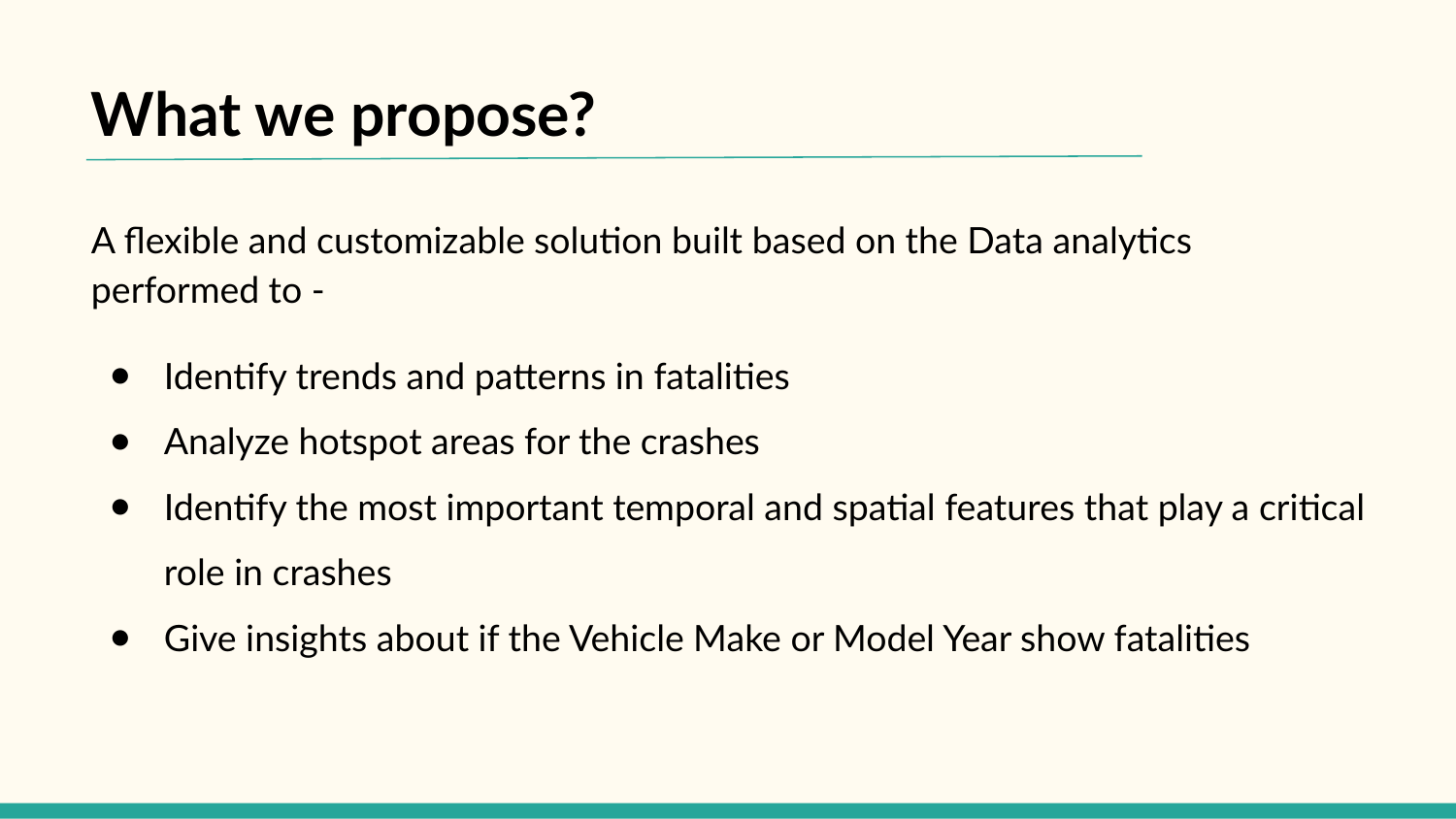

# What we propose?
A flexible and customizable solution built based on the Data analytics performed to -
Identify trends and patterns in fatalities
Analyze hotspot areas for the crashes
Identify the most important temporal and spatial features that play a critical role in crashes
Give insights about if the Vehicle Make or Model Year show fatalities